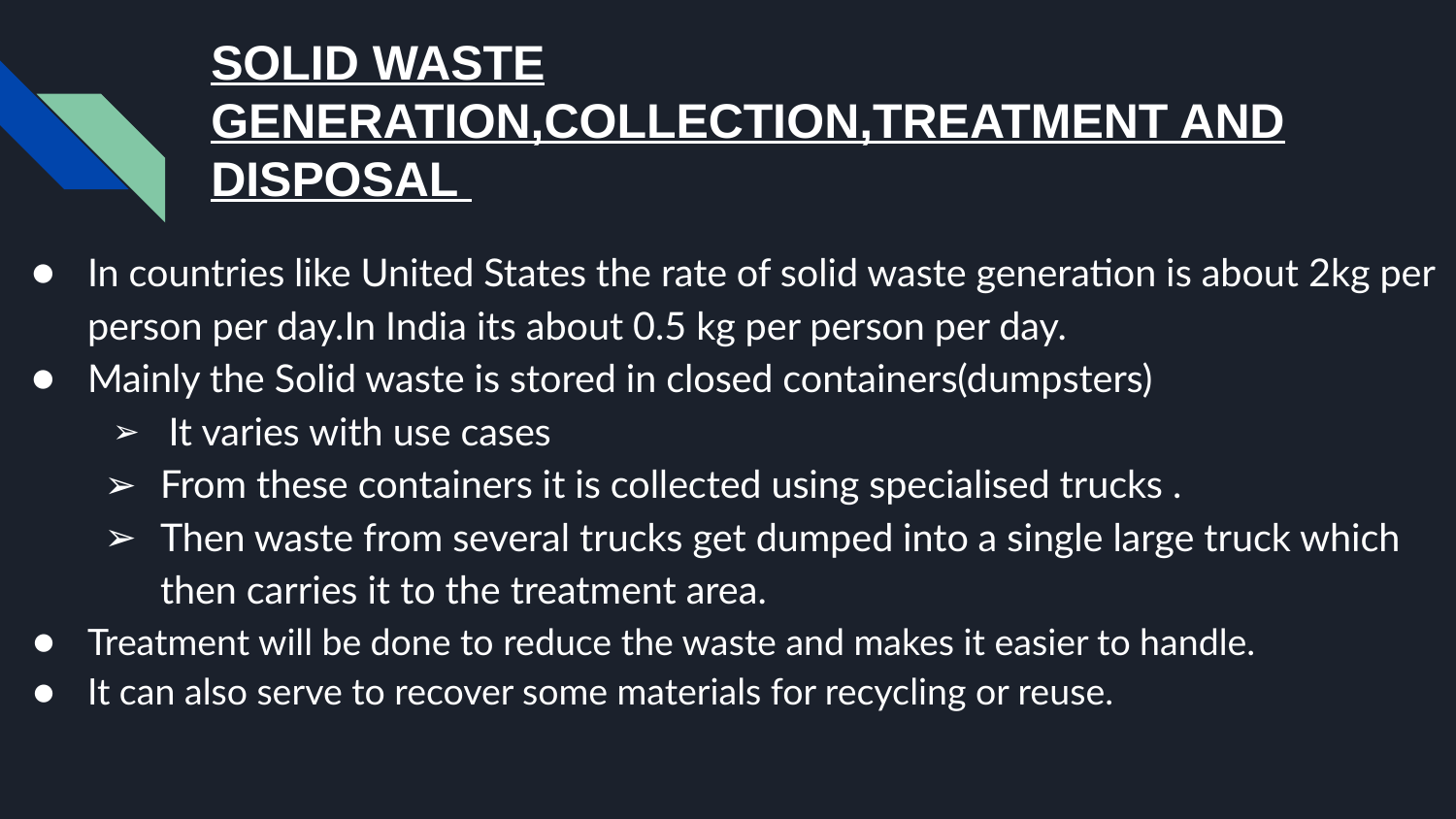

# SOLID WASTE GENERATION,COLLECTION,TREATMENT AND DISPOSAL
In countries like United States the rate of solid waste generation is about 2kg per person per day.In India its about 0.5 kg per person per day.
Mainly the Solid waste is stored in closed containers(dumpsters)
 It varies with use cases
From these containers it is collected using specialised trucks .
Then waste from several trucks get dumped into a single large truck which then carries it to the treatment area.
Treatment will be done to reduce the waste and makes it easier to handle.
It can also serve to recover some materials for recycling or reuse.